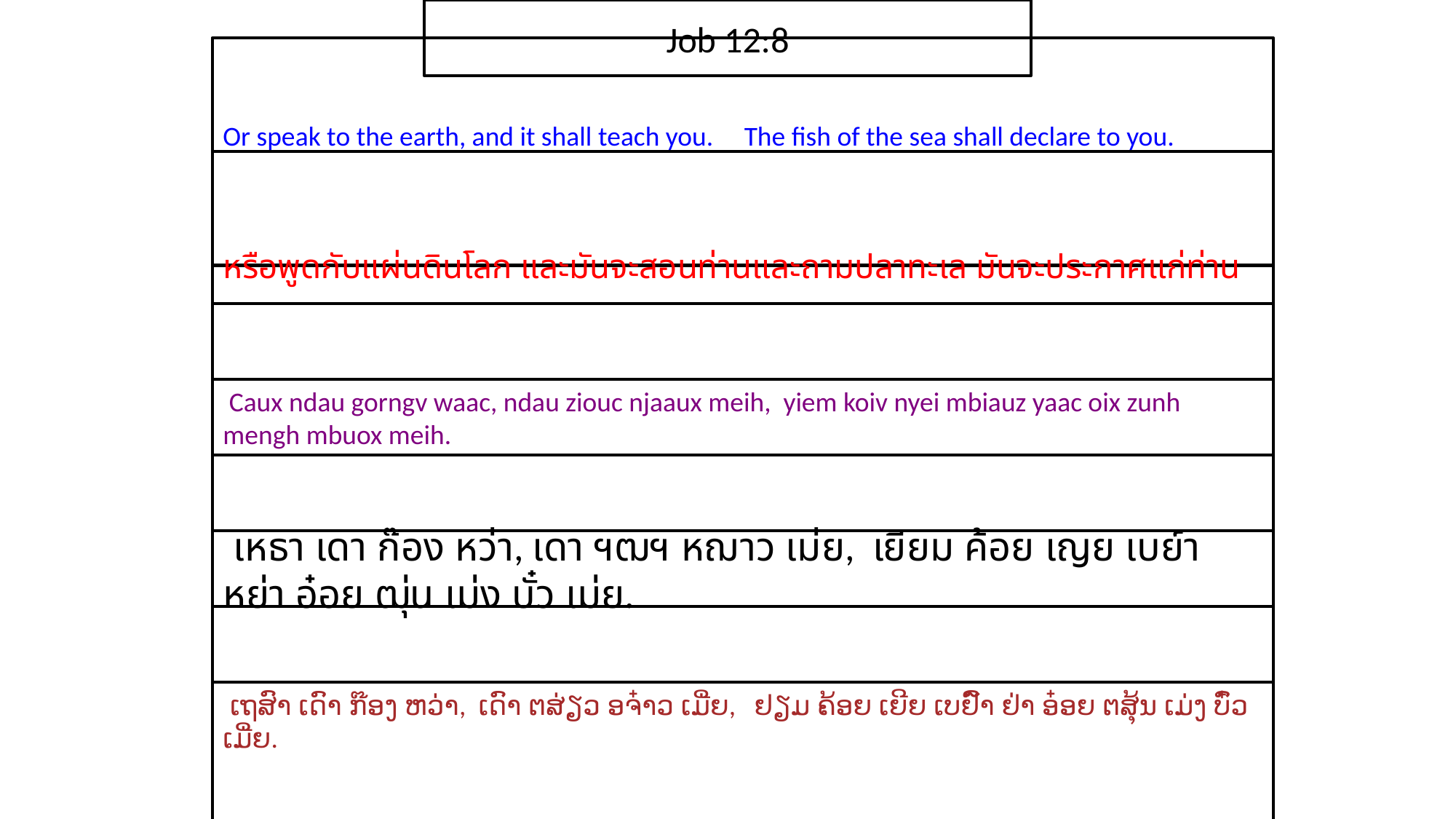

Job 12:8
Or speak to the earth, and it shall teach you.     The fish of the sea shall declare to you.
หรือ​พูด​กับ​แผ่นดิน​โลก และ​มัน​จะ​สอน​ท่านและ​ถาม​ปลา​ทะเล มัน​จะ​ประกาศ​แก่​ท่าน
 Caux ndau gorngv waac, ndau ziouc njaaux meih,  yiem koiv nyei mbiauz yaac oix zunh mengh mbuox meih.
 เหธา เดา ก๊อง หว่า, เดา ฯฒฯ หฌาว เม่ย,  เยียม ค้อย เญย เบย์า หย่า อ๋อย ฒุ่น เม่ง บั๋ว เม่ย.
 ເຖສົາ ເດົາ ກ໊ອງ ຫວ່າ,  ເດົາ ຕສ່ຽວ ອຈ໋າວ ເມີ່ຍ,   ຢຽມ ຄ້ອຍ ເຍີຍ ເບຢົ໌າ ຢ່າ ອ໋ອຍ ຕສຸ້ນ ເມ່ງ ບົ໋ວ ເມີ່ຍ.